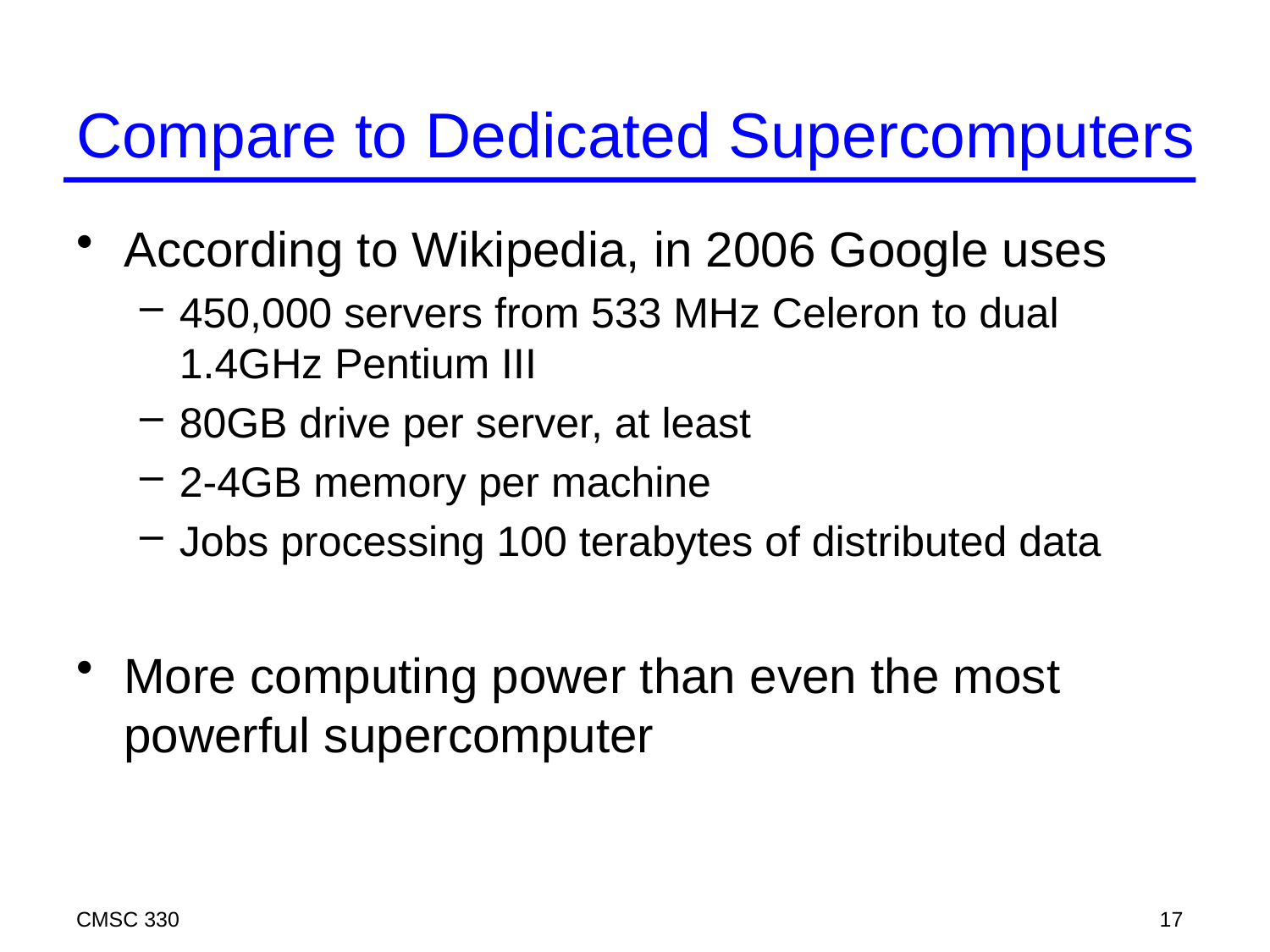

# Compare to Dedicated Supercomputers
According to Wikipedia, in 2006 Google uses
450,000 servers from 533 MHz Celeron to dual 1.4GHz Pentium III
80GB drive per server, at least
2-4GB memory per machine
Jobs processing 100 terabytes of distributed data

More computing power than even the most powerful supercomputer
CMSC 330
17